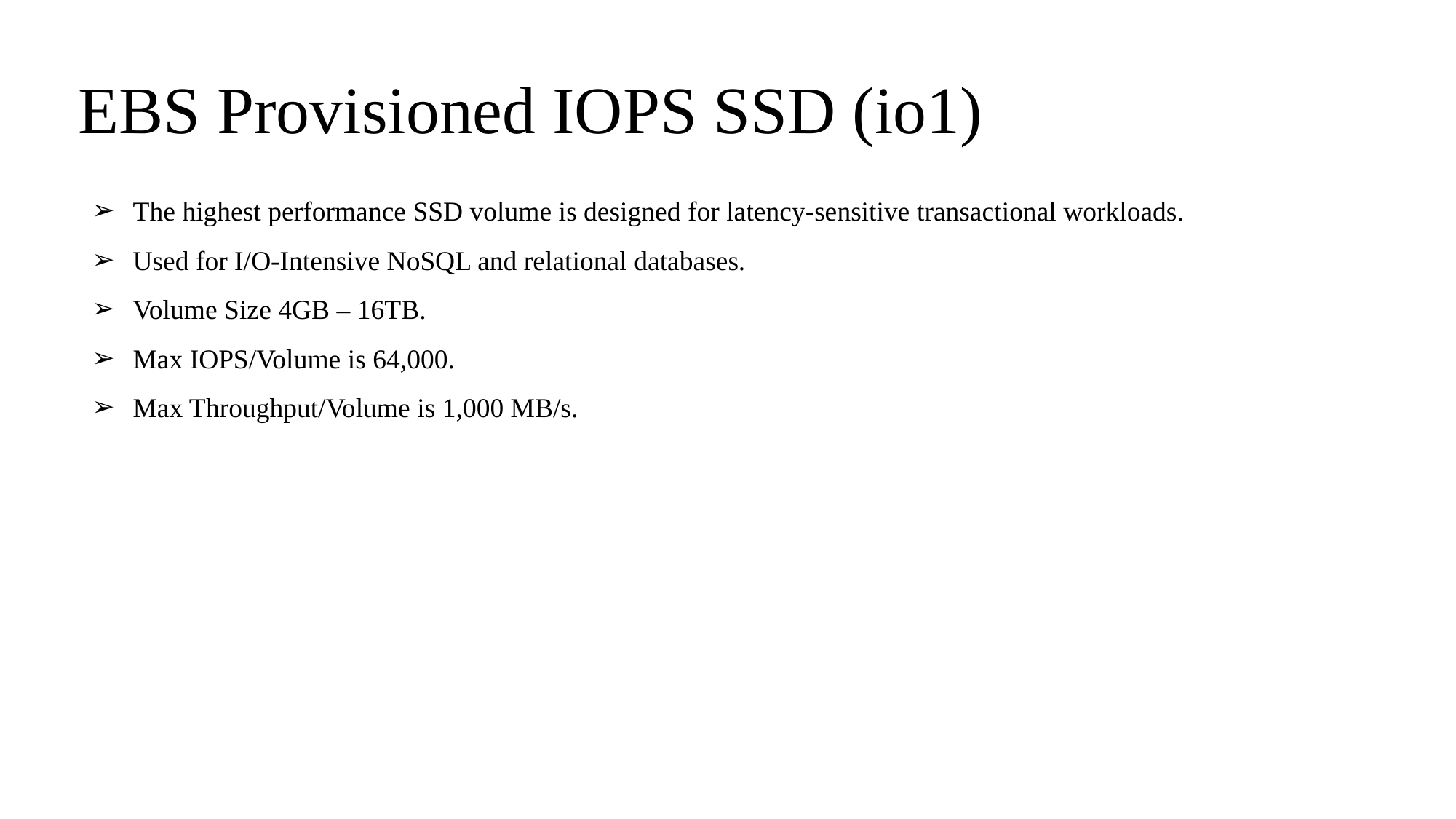

# EBS Provisioned IOPS SSD (io1)
The highest performance SSD volume is designed for latency-sensitive transactional workloads.
Used for I/O-Intensive NoSQL and relational databases.
Volume Size 4GB – 16TB.
Max IOPS/Volume is 64,000.
Max Throughput/Volume is 1,000 MB/s.